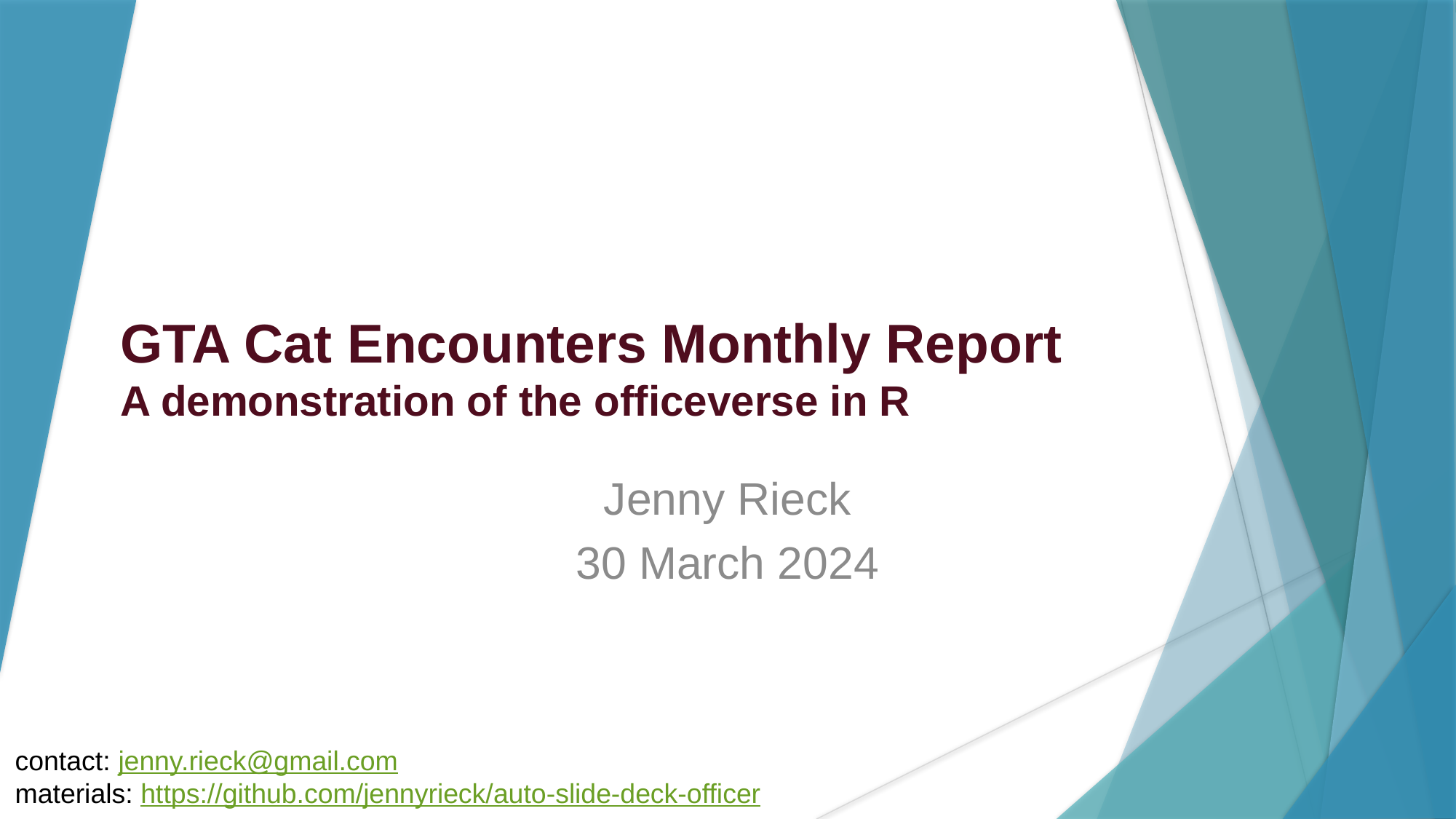

# GTA Cat Encounters Monthly Report A demonstration of the officeverse in R
Jenny Rieck
30 March 2024
contact: jenny.rieck@gmail.com
materials: https://github.com/jennyrieck/auto-slide-deck-officer